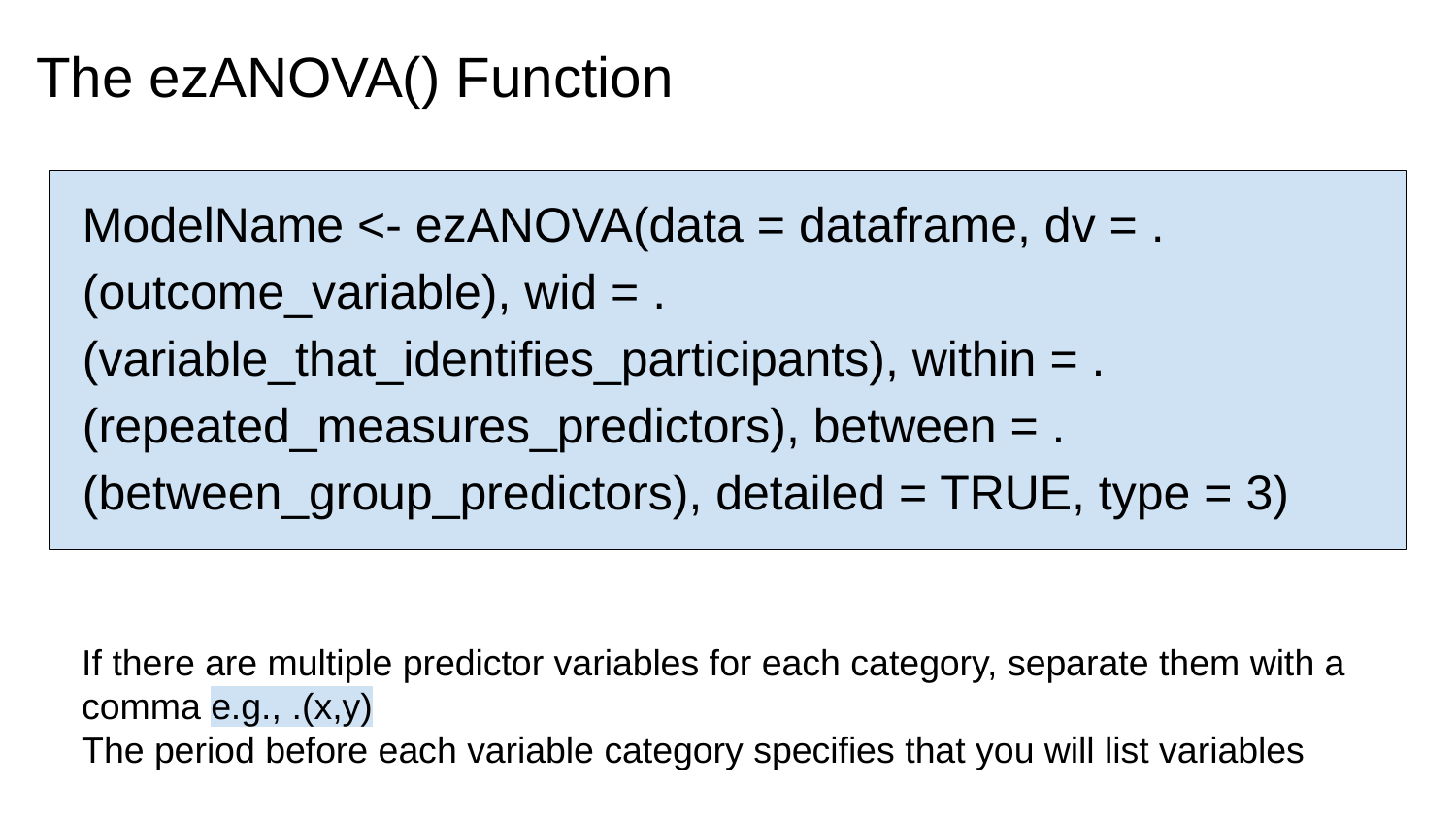

# The ezANOVA() Function
ModelName <- ezANOVA(data = dataframe, dv = .(outcome_variable), wid = .(variable_that_identifies_participants), within = .(repeated_measures_predictors), between = .(between_group_predictors), detailed = TRUE, type = 3)
If there are multiple predictor variables for each category, separate them with a comma e.g., .(x,y)
The period before each variable category specifies that you will list variables